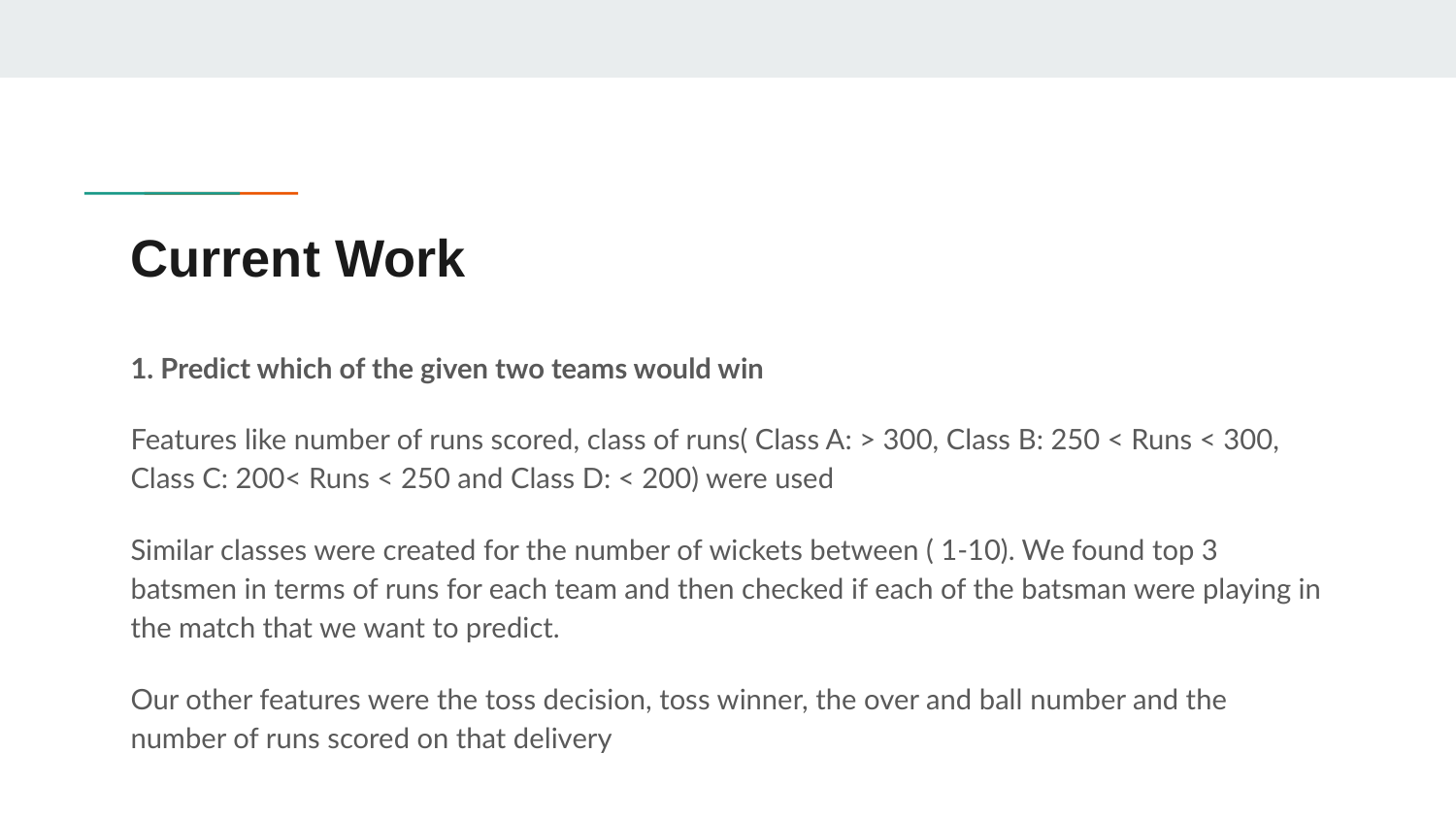

# Current Work
1. Predict which of the given two teams would win
Features like number of runs scored, class of runs( Class A: > 300, Class B: 250 < Runs < 300, Class C: 200< Runs < 250 and Class D: < 200) were used
Similar classes were created for the number of wickets between ( 1-10). We found top 3 batsmen in terms of runs for each team and then checked if each of the batsman were playing in the match that we want to predict.
Our other features were the toss decision, toss winner, the over and ball number and the number of runs scored on that delivery